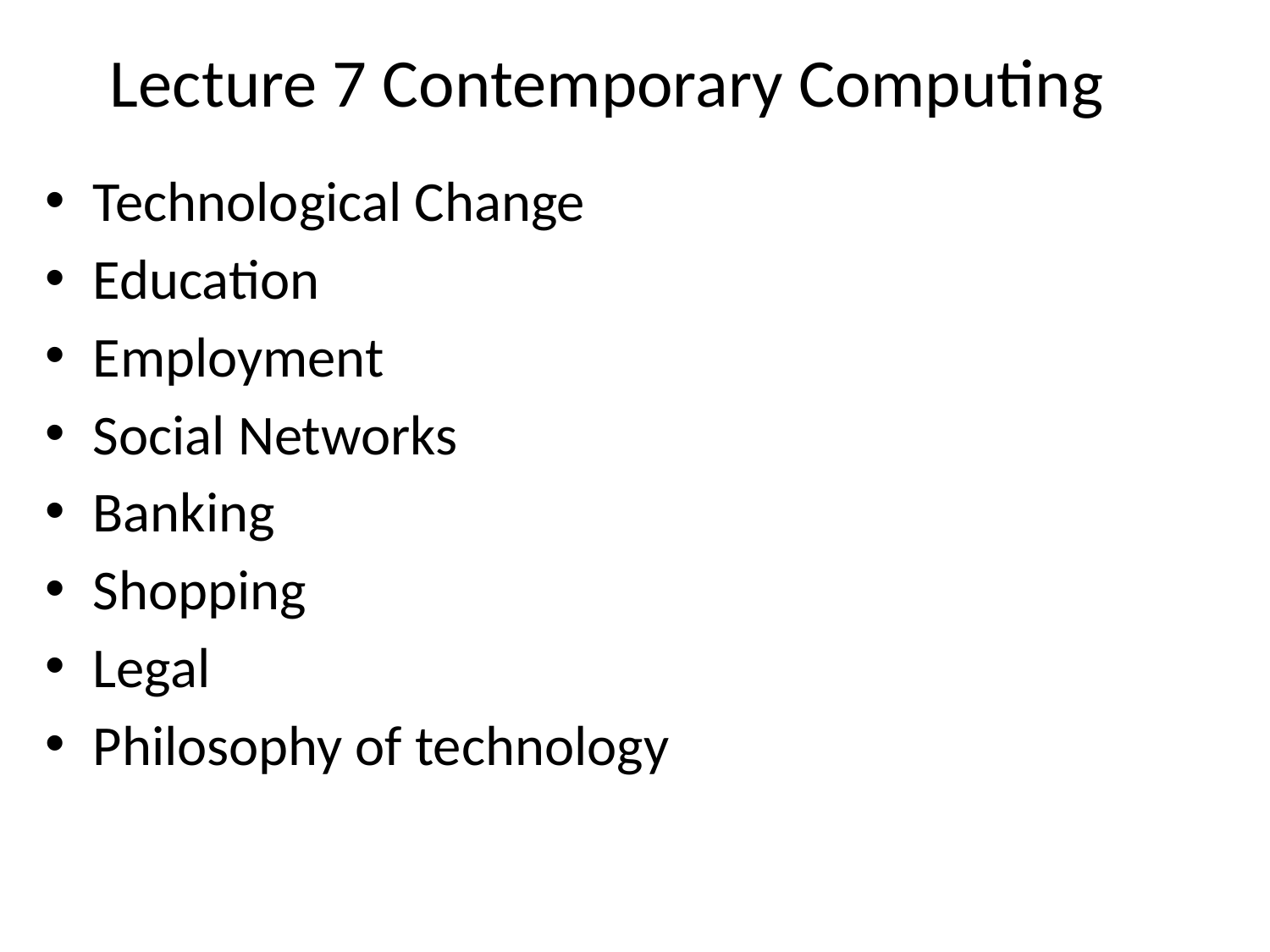

# Lecture 7 Contemporary Computing
Technological Change
Education
Employment
Social Networks
Banking
Shopping
Legal
Philosophy of technology